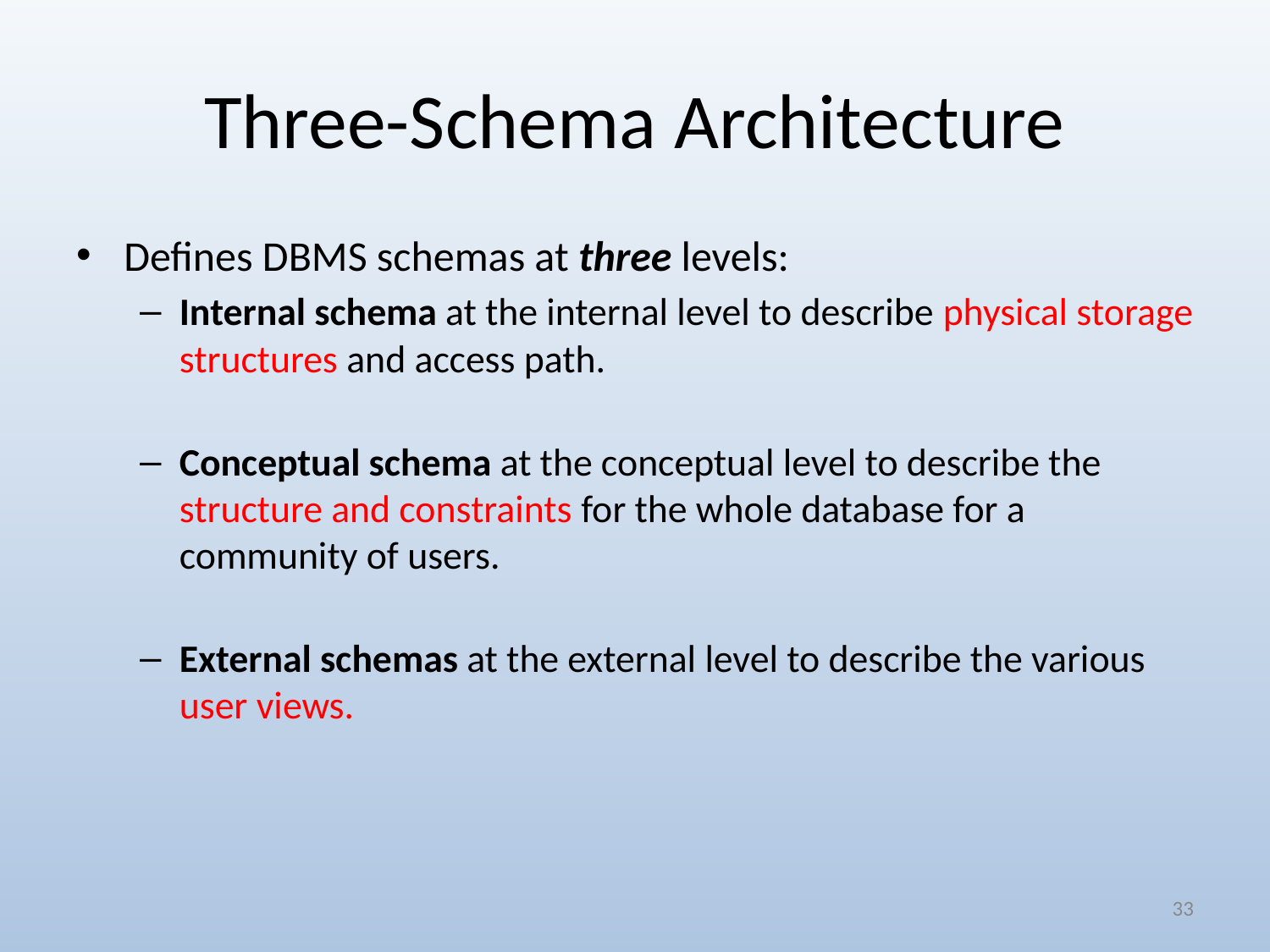

# Three-Schema Architecture
Defines DBMS schemas at three levels:
Internal schema at the internal level to describe physical storage structures and access path.

Conceptual schema at the conceptual level to describe the structure and constraints for the whole database for a community of users.

External schemas at the external level to describe the various user views.

33